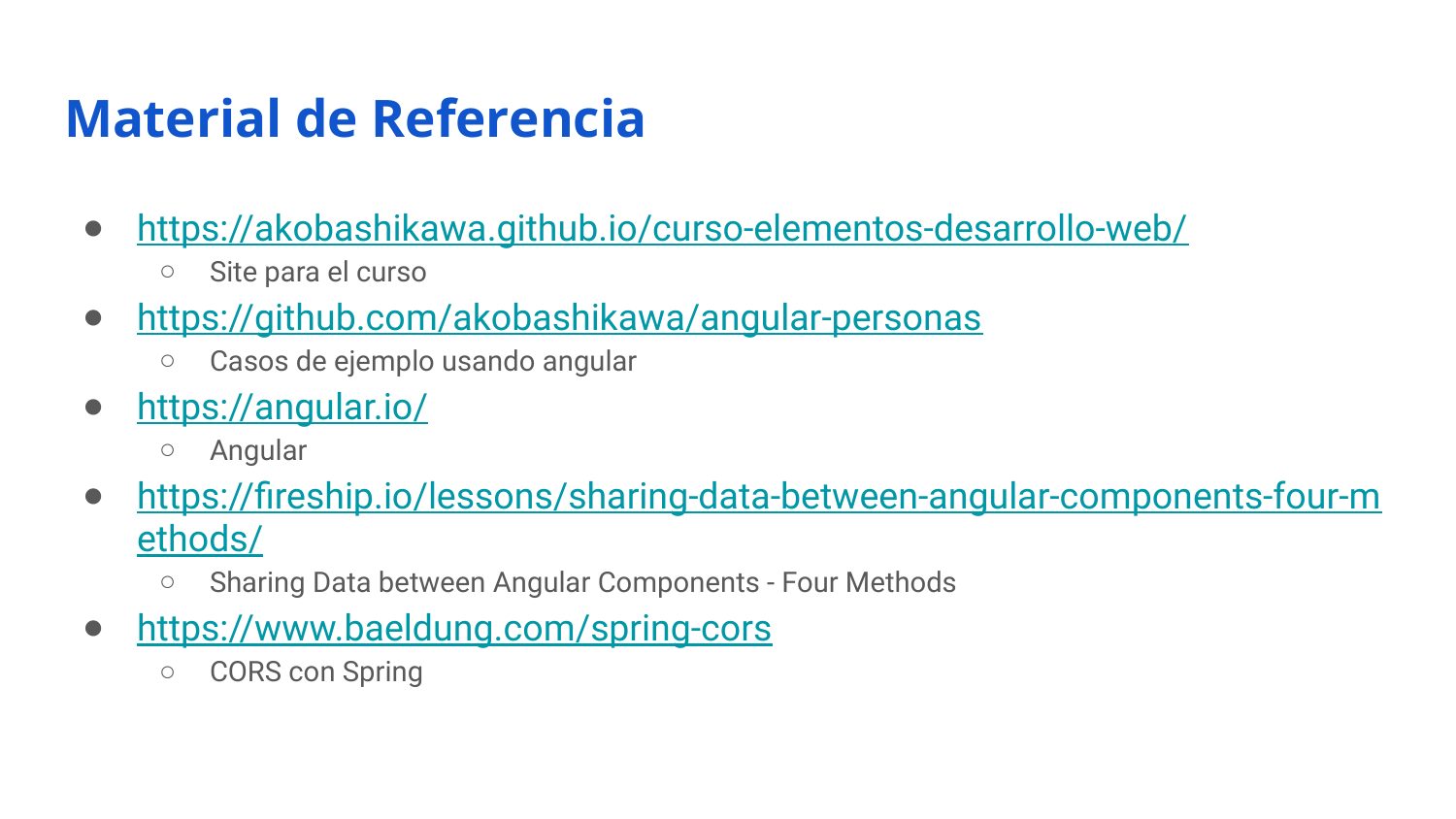

# Material de Referencia
https://akobashikawa.github.io/curso-elementos-desarrollo-web/
Site para el curso
https://github.com/akobashikawa/angular-personas
Casos de ejemplo usando angular
https://angular.io/
Angular
https://fireship.io/lessons/sharing-data-between-angular-components-four-methods/
Sharing Data between Angular Components - Four Methods
https://www.baeldung.com/spring-cors
CORS con Spring